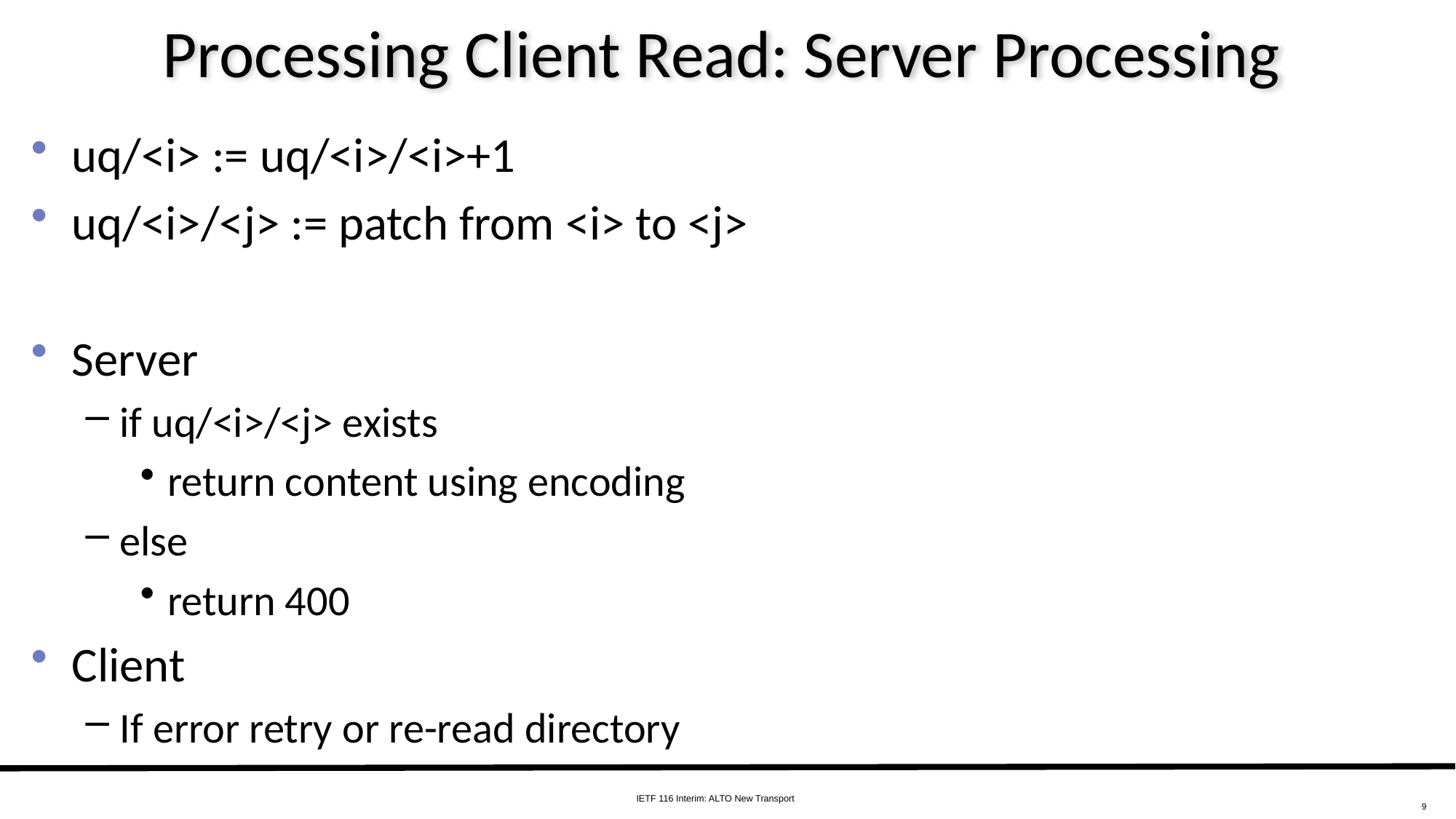

# Processing Client Read: Server Processing
uq/<i> := uq/<i>/<i>+1
uq/<i>/<j> := patch from <i> to <j>

Server
if uq/<i>/<j> exists
return content using encoding
else
return 400
Client
If error retry or re-read directory